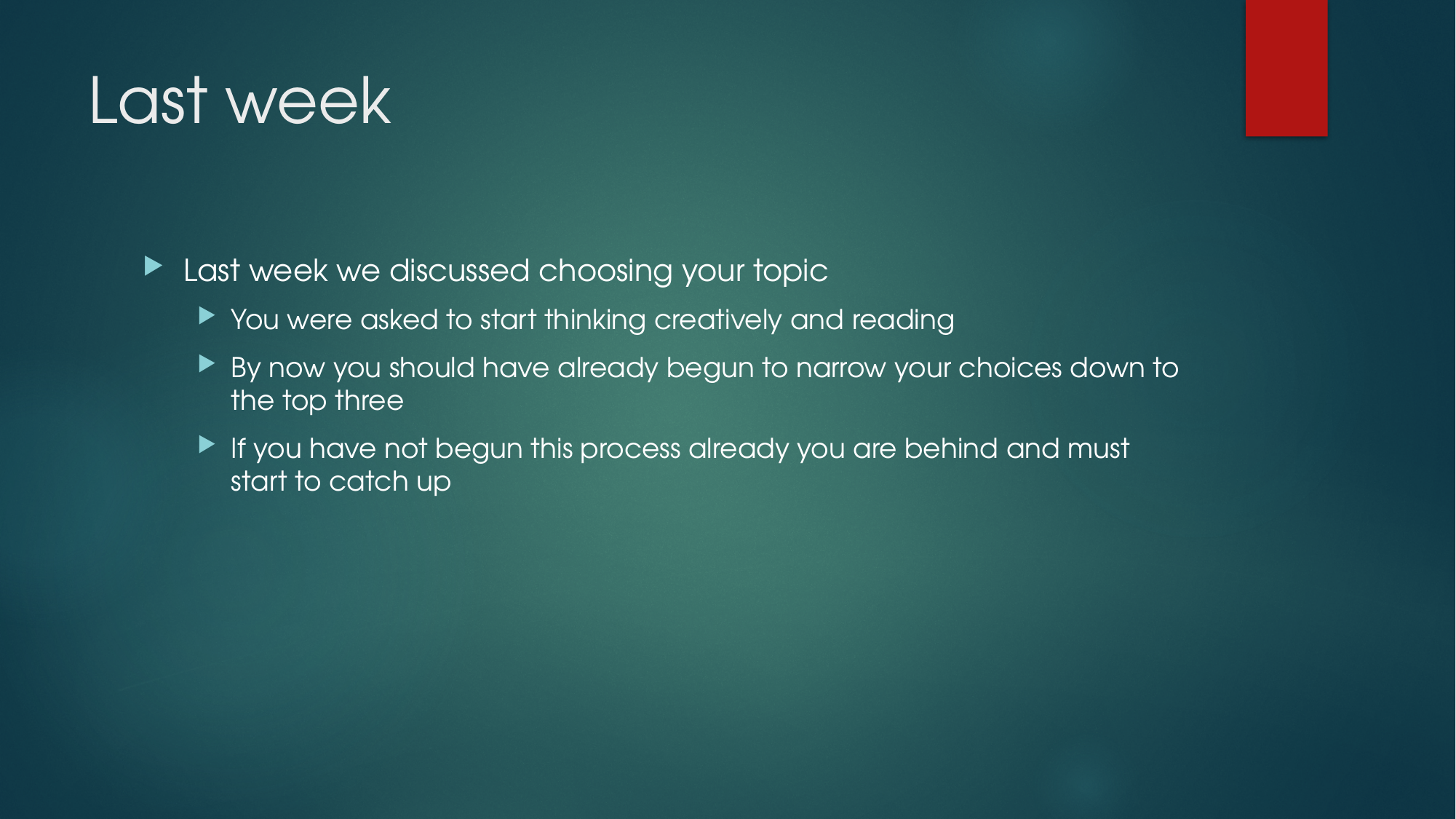

# Last week
Last week we discussed choosing your topic
You were asked to start thinking creatively and reading
By now you should have already begun to narrow your choices down to the top three
If you have not begun this process already you are behind and must start to catch up